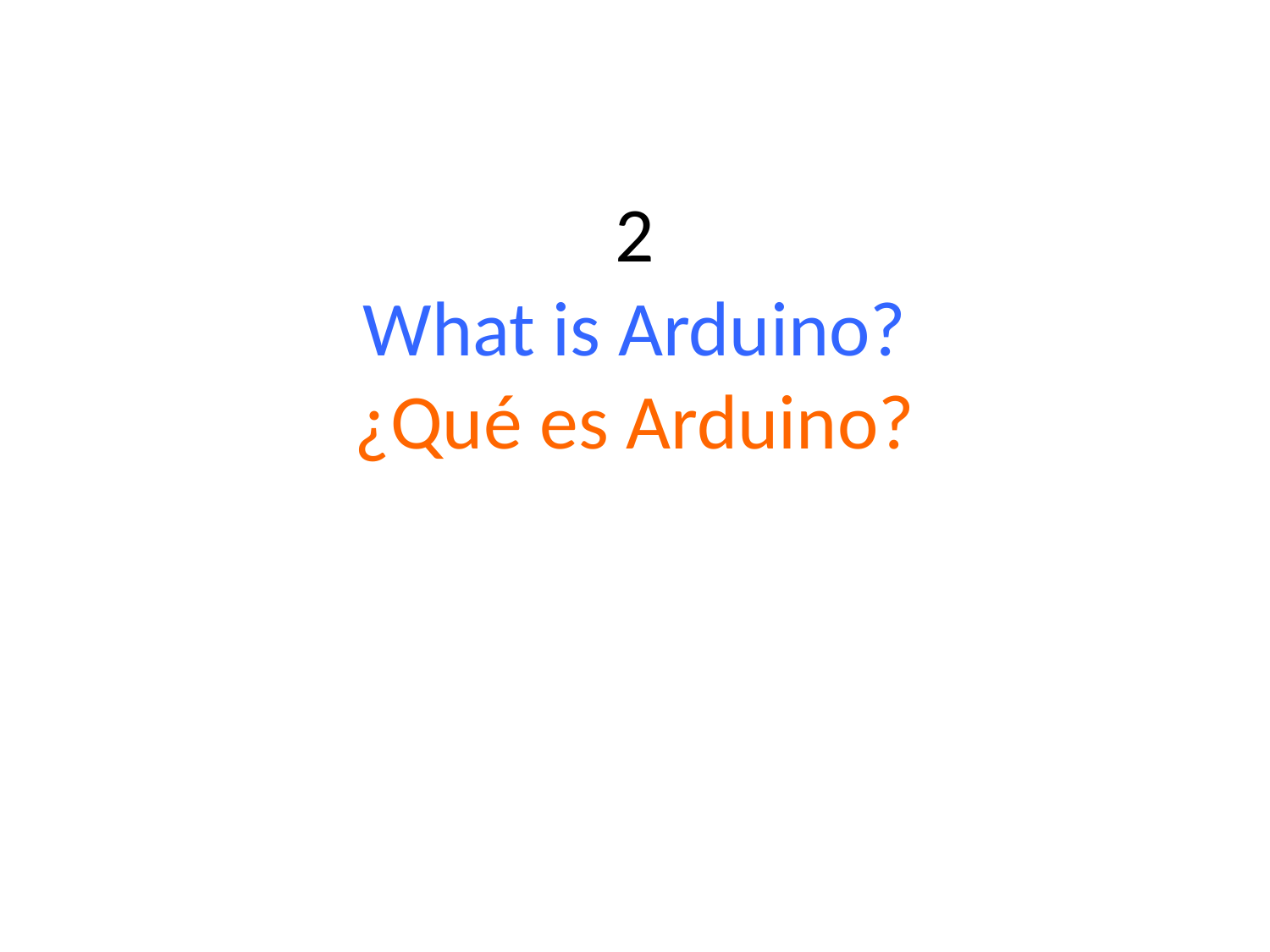

# 2 What is Arduino? ¿Qué es Arduino?